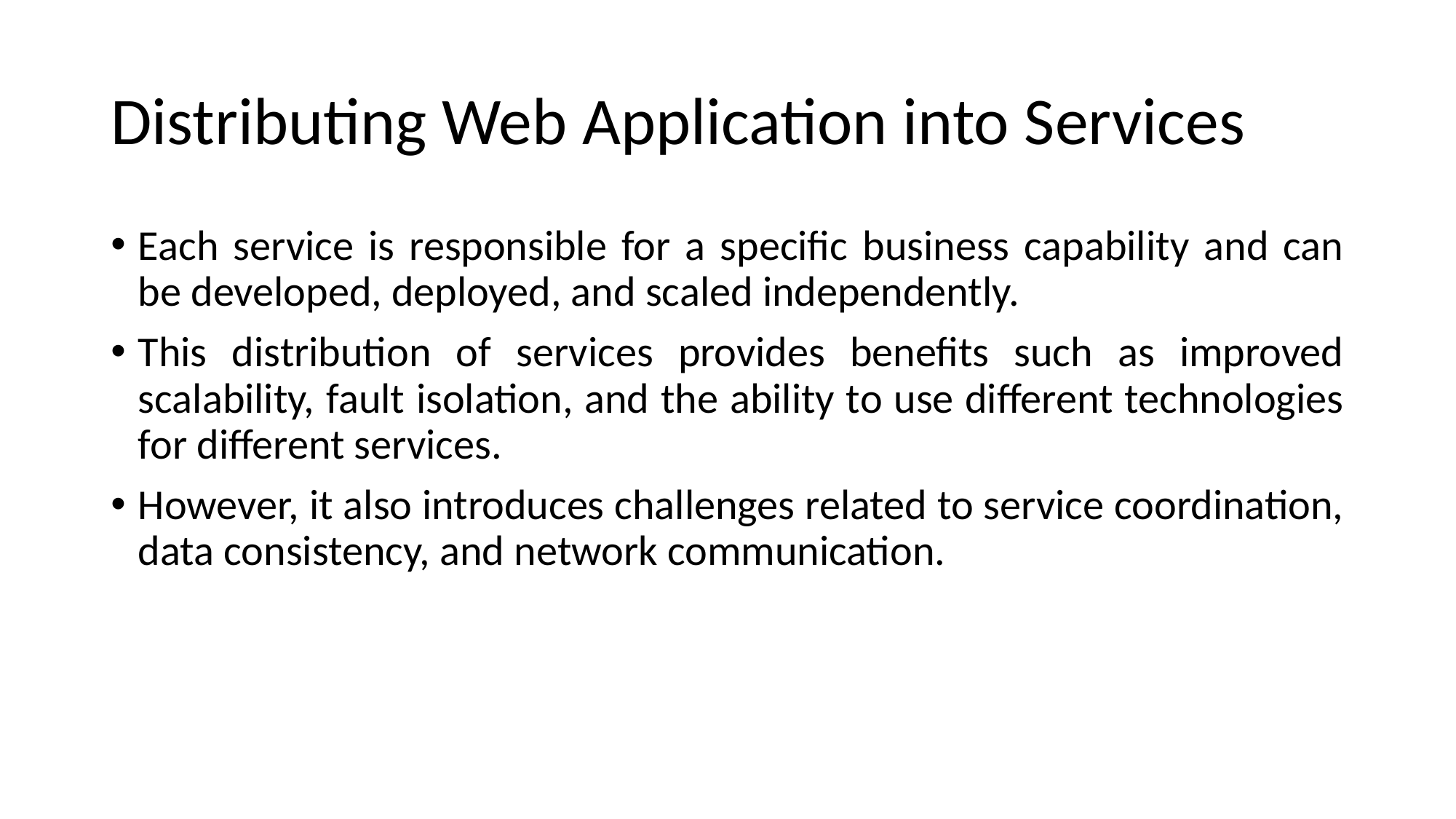

# Distributing Web Application into Services
Each service is responsible for a specific business capability and can be developed, deployed, and scaled independently.
This distribution of services provides benefits such as improved scalability, fault isolation, and the ability to use different technologies for different services.
However, it also introduces challenges related to service coordination, data consistency, and network communication.